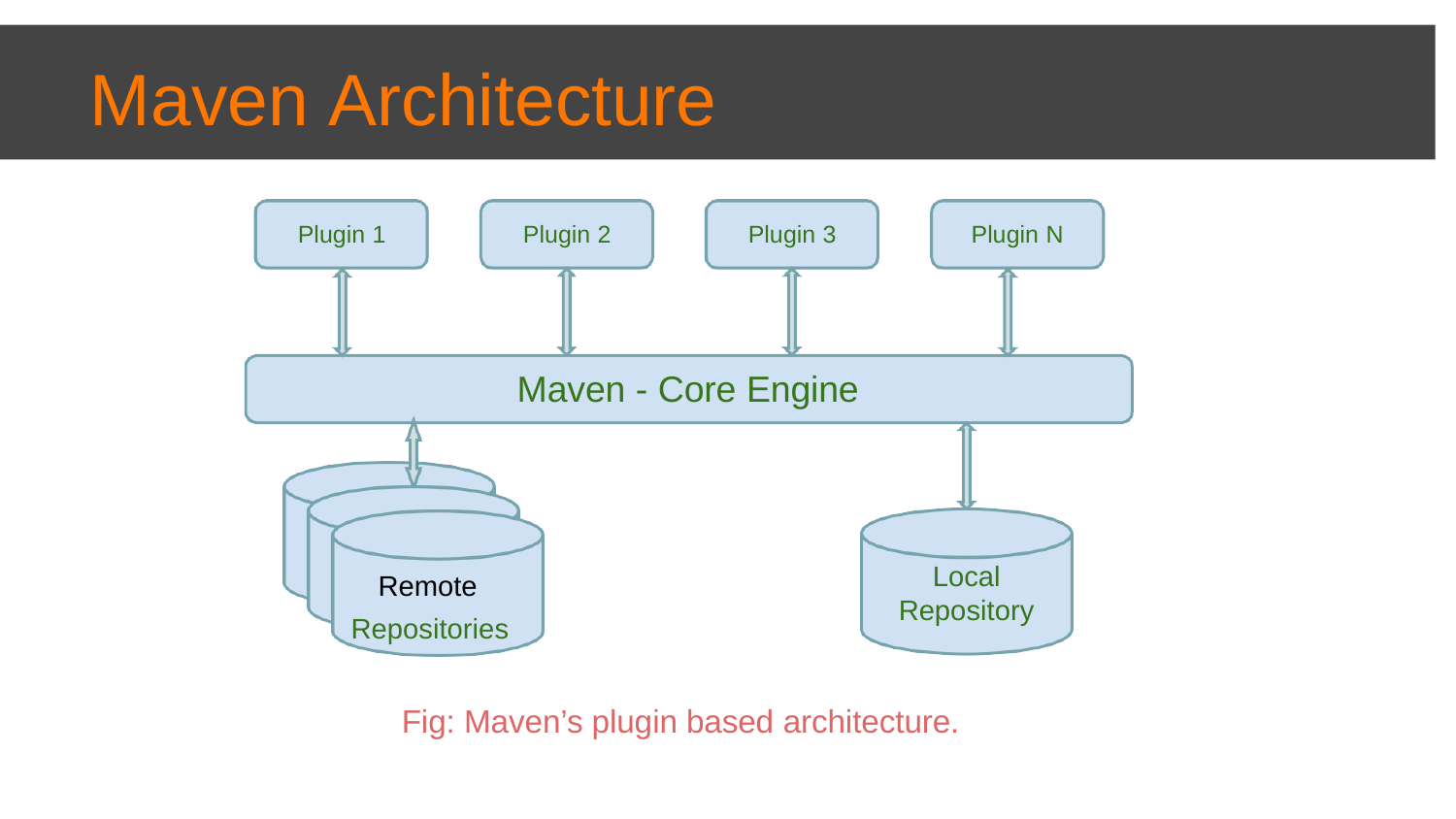

# Maven Architecture

Plugin 1
Plugin 2
Plugin 3
Plugin N
Maven - Core Engine
Local
Repository
Remote
Repositories
Fig: Maven’s plugin based architecture.